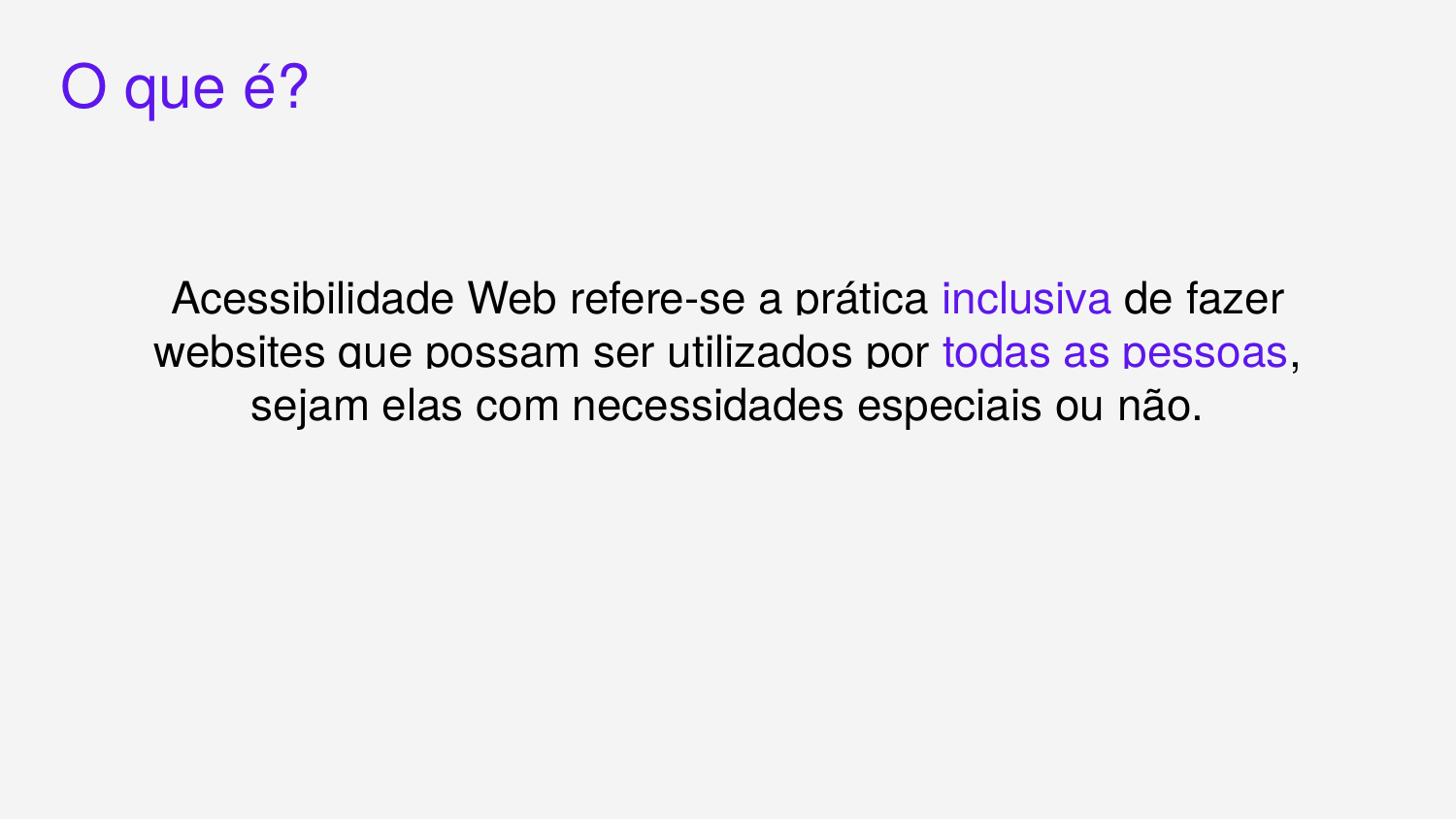

O que é?
Acessibilidade Web refere-se a prática inclusiva de fazer websites que possam ser utilizados por todas as pessoas, sejam elas com necessidades especiais ou não.